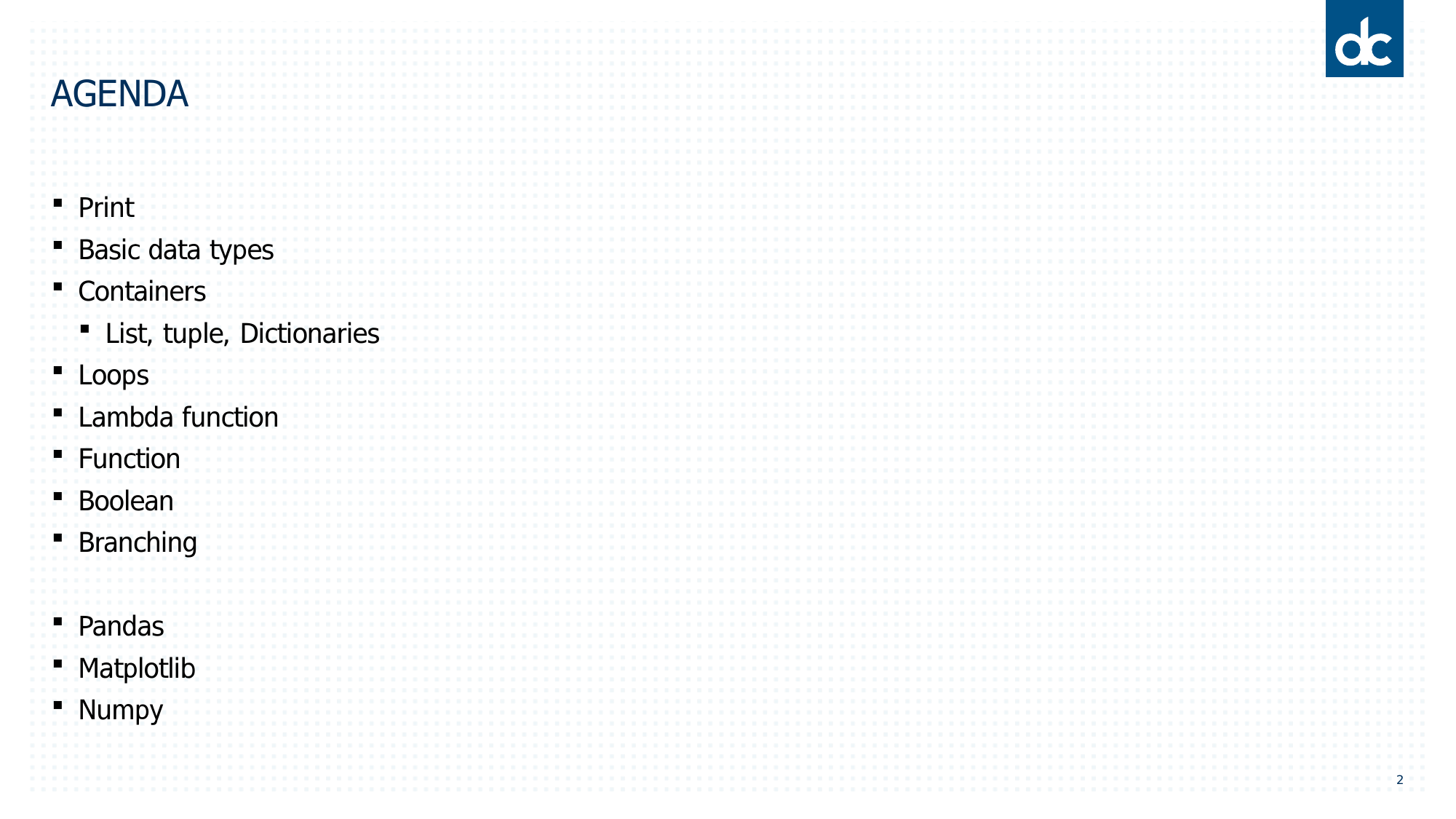

# AGENDA
Print
Basic data types
Containers
List, tuple, Dictionaries
Loops
Lambda function
Function
Boolean
Branching

Pandas
Matplotlib
Numpy
2